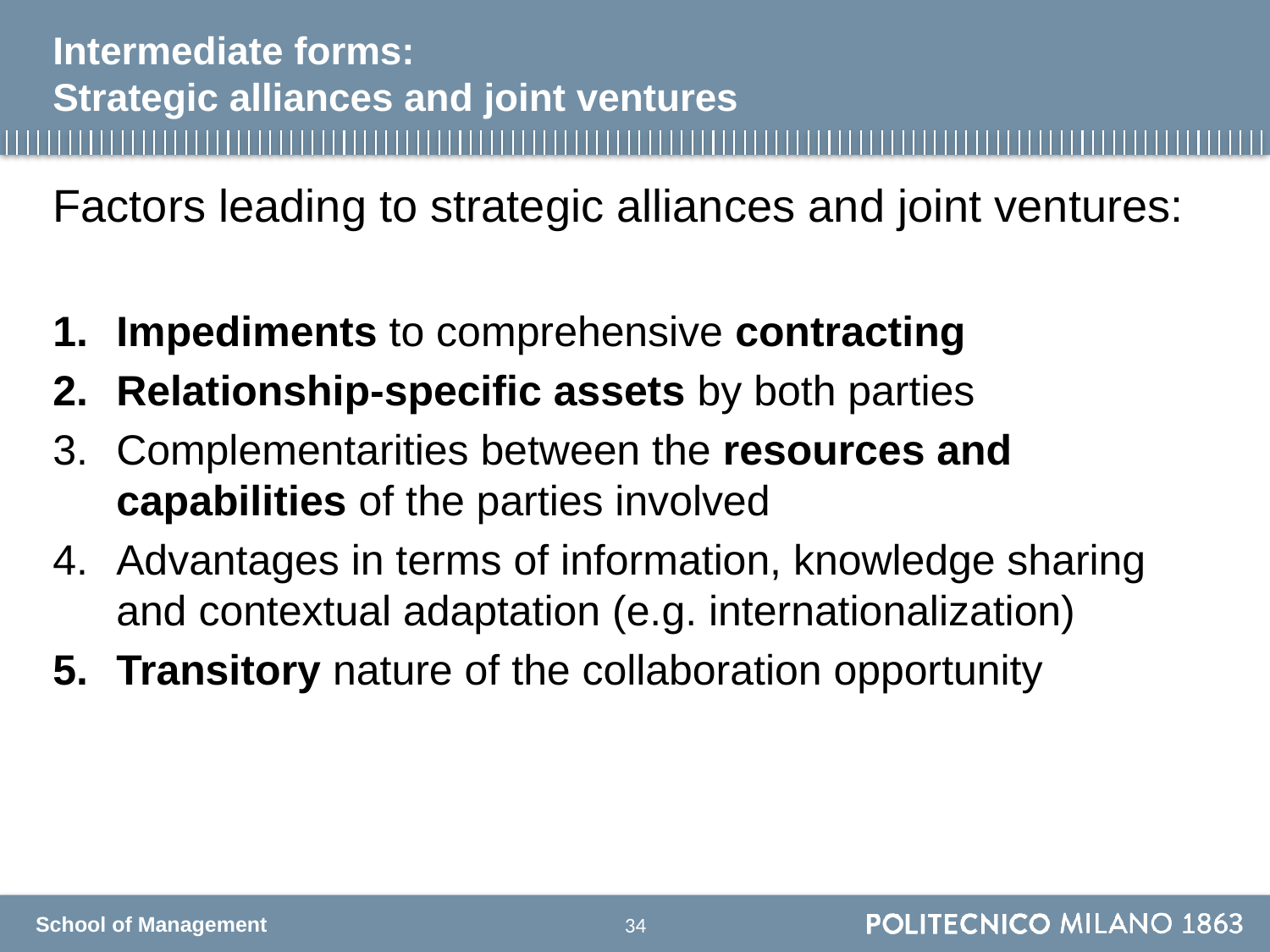

# Intermediate forms: Strategic alliances and joint ventures
Factors leading to strategic alliances and joint ventures:

Impediments to comprehensive contracting
Relationship-specific assets by both parties
Complementarities between the resources and capabilities of the parties involved
Advantages in terms of information, knowledge sharing and contextual adaptation (e.g. internationalization)
Transitory nature of the collaboration opportunity
34